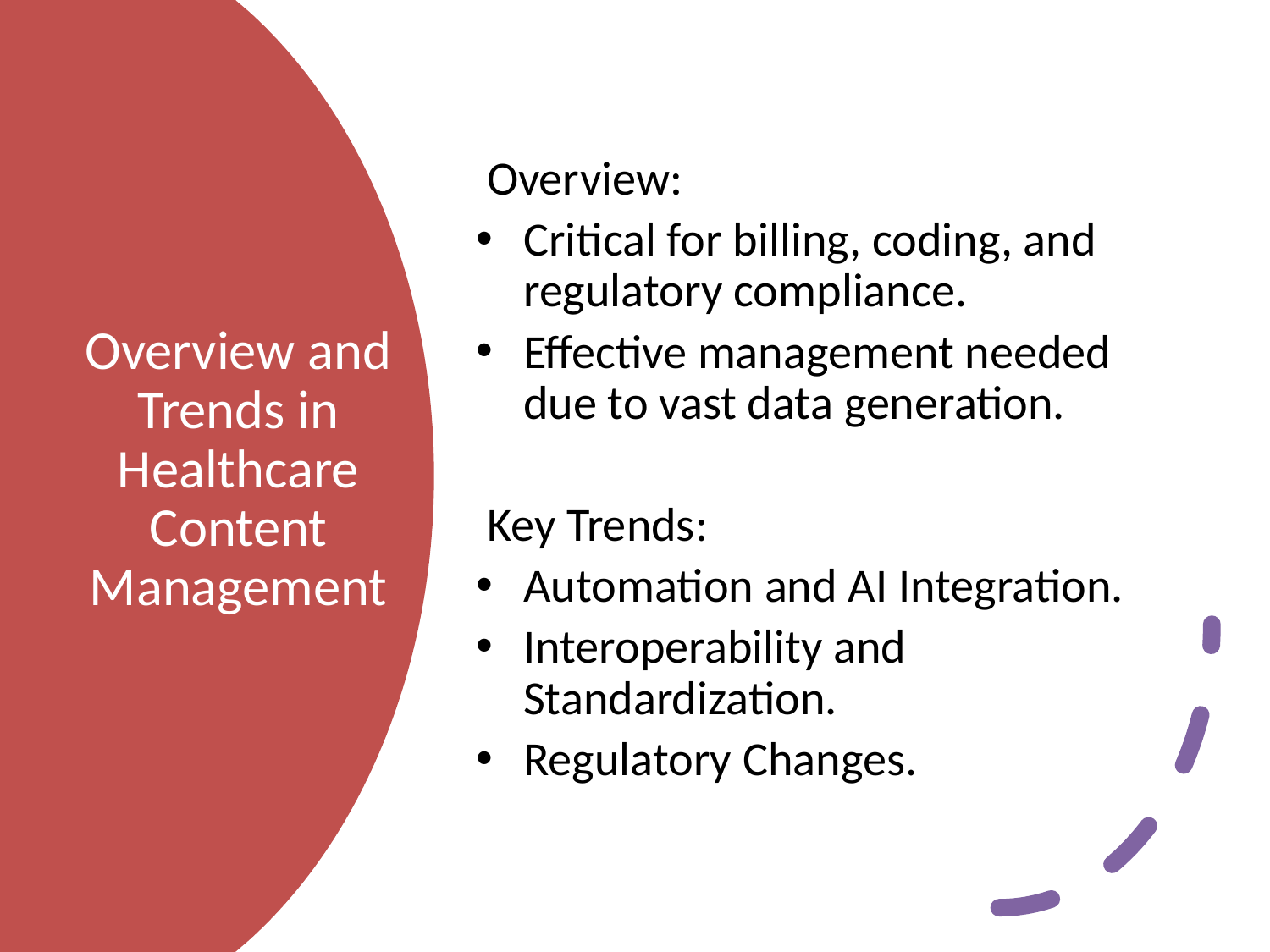

Overview:
Critical for billing, coding, and regulatory compliance.
Effective management needed due to vast data generation.

 Key Trends:
Automation and AI Integration.
Interoperability and Standardization.
Regulatory Changes.
# Overview and Trends in Healthcare Content Management